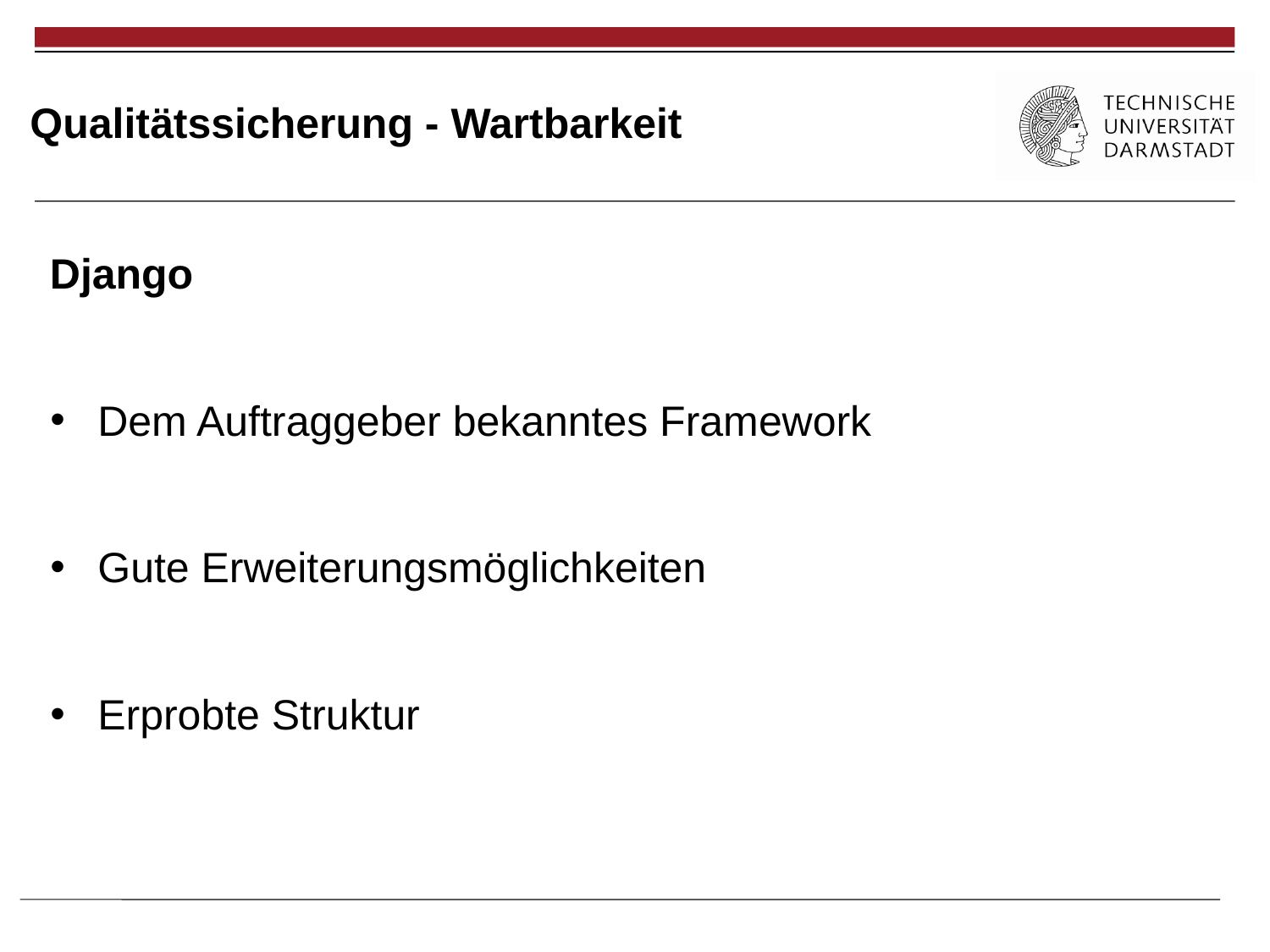

Qualitätssicherung - Wartbarkeit
Django

Dem Auftraggeber bekanntes Framework

Gute Erweiterungsmöglichkeiten

Erprobte Struktur